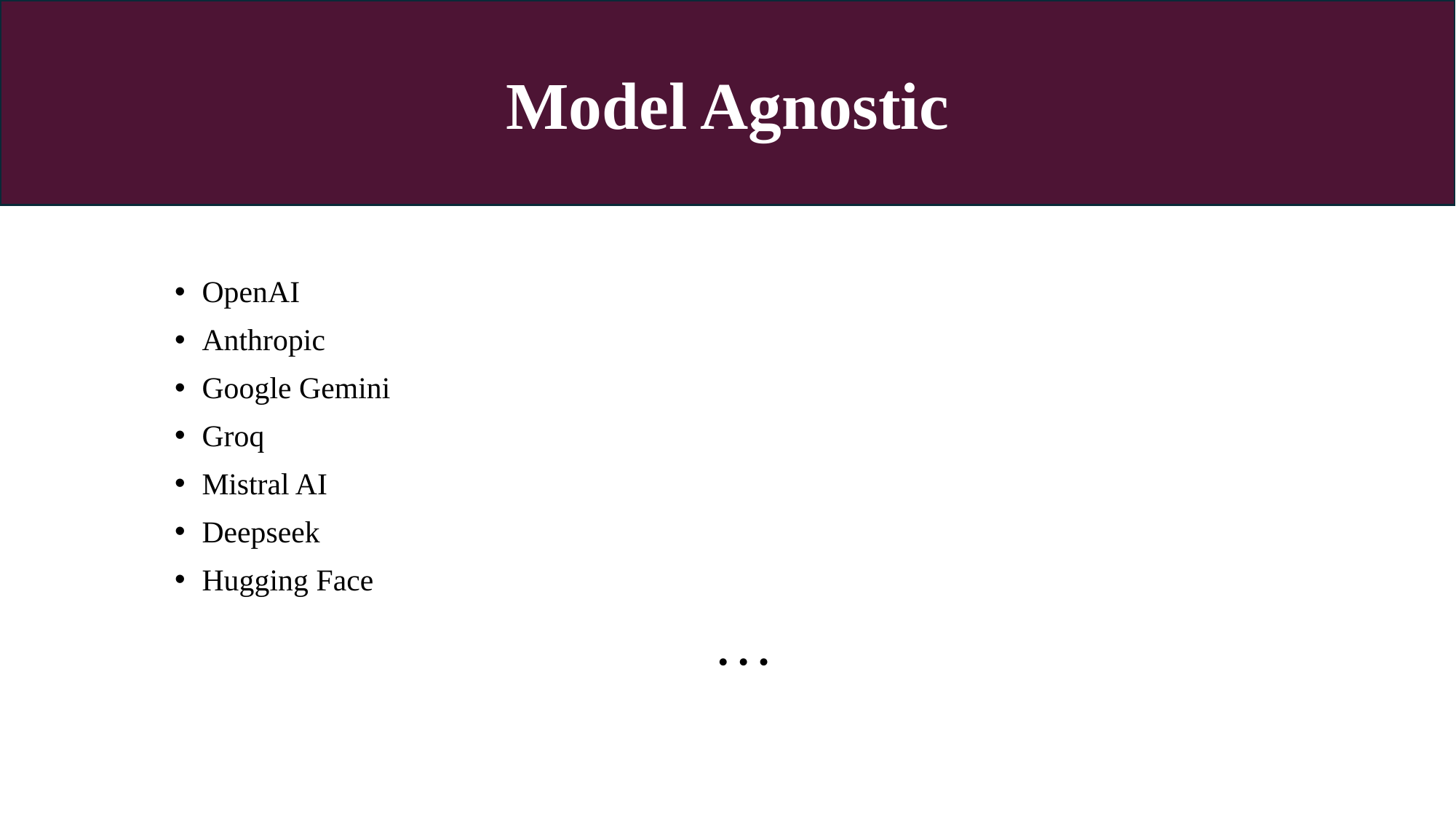

Model Agnostic

# Model Agnostic
OpenAI
Anthropic
Google Gemini
Groq
Mistral AI
Deepseek
Hugging Face
…